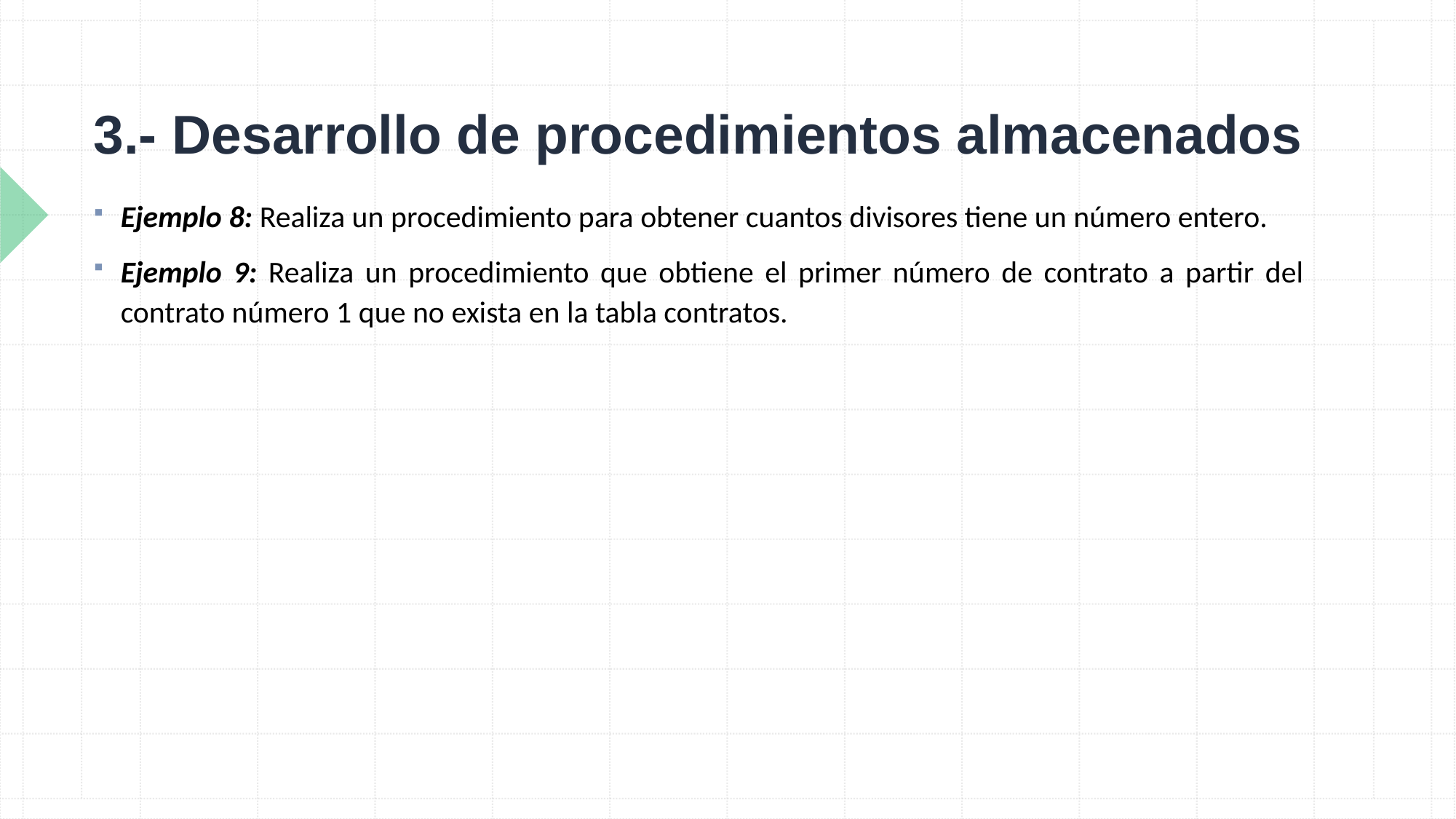

# 3.- Desarrollo de procedimientos almacenados
Ejemplo 8: Realiza un procedimiento para obtener cuantos divisores tiene un número entero.
Ejemplo 9: Realiza un procedimiento que obtiene el primer número de contrato a partir del contrato número 1 que no exista en la tabla contratos.